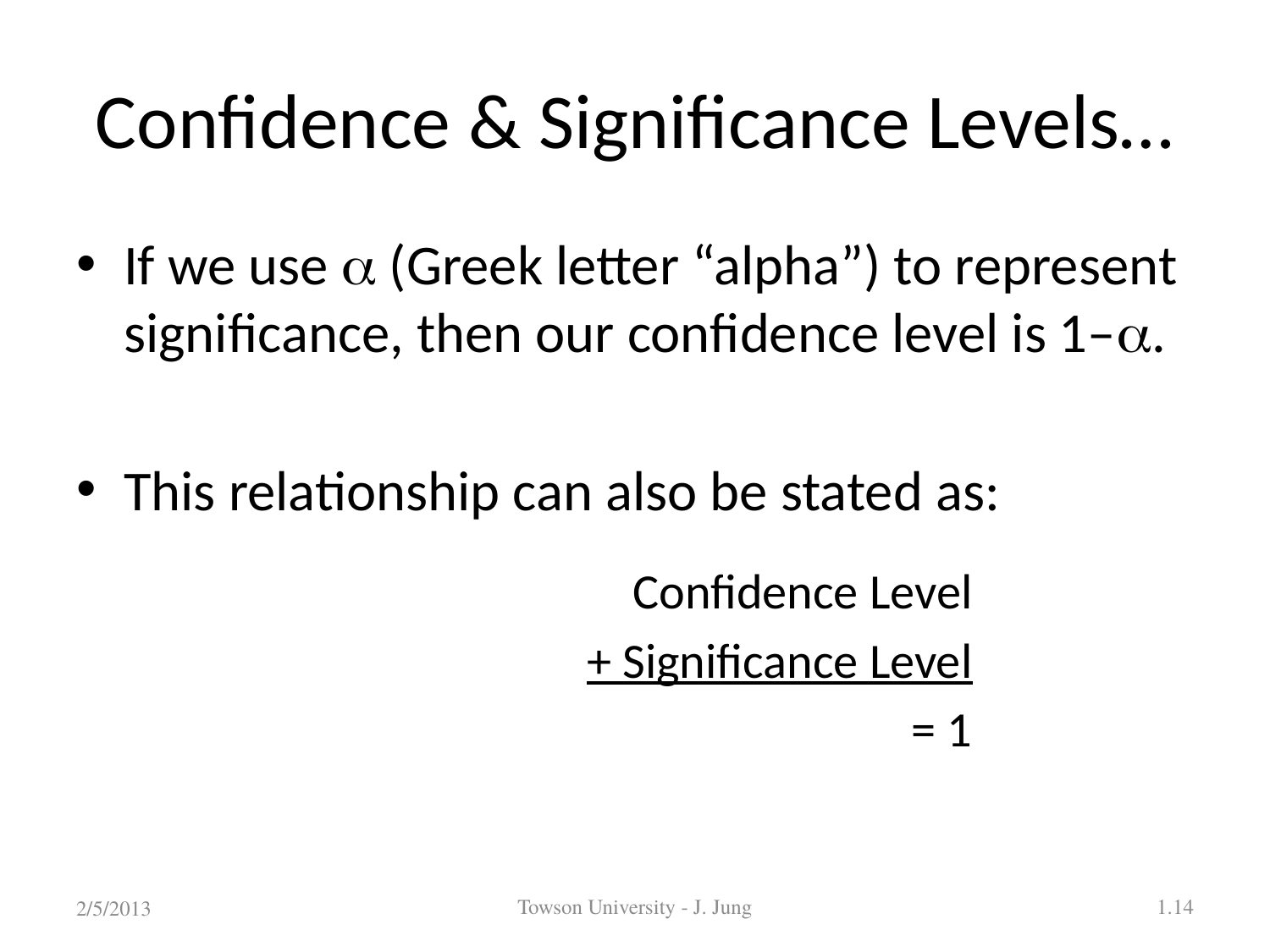

# Confidence & Significance Levels…
If we use α (Greek letter “alpha”) to represent significance, then our confidence level is 1–α.

This relationship can also be stated as:

Confidence Level
+ Significance Level
= 1
2/5/2013
Towson University - J. Jung
1.14